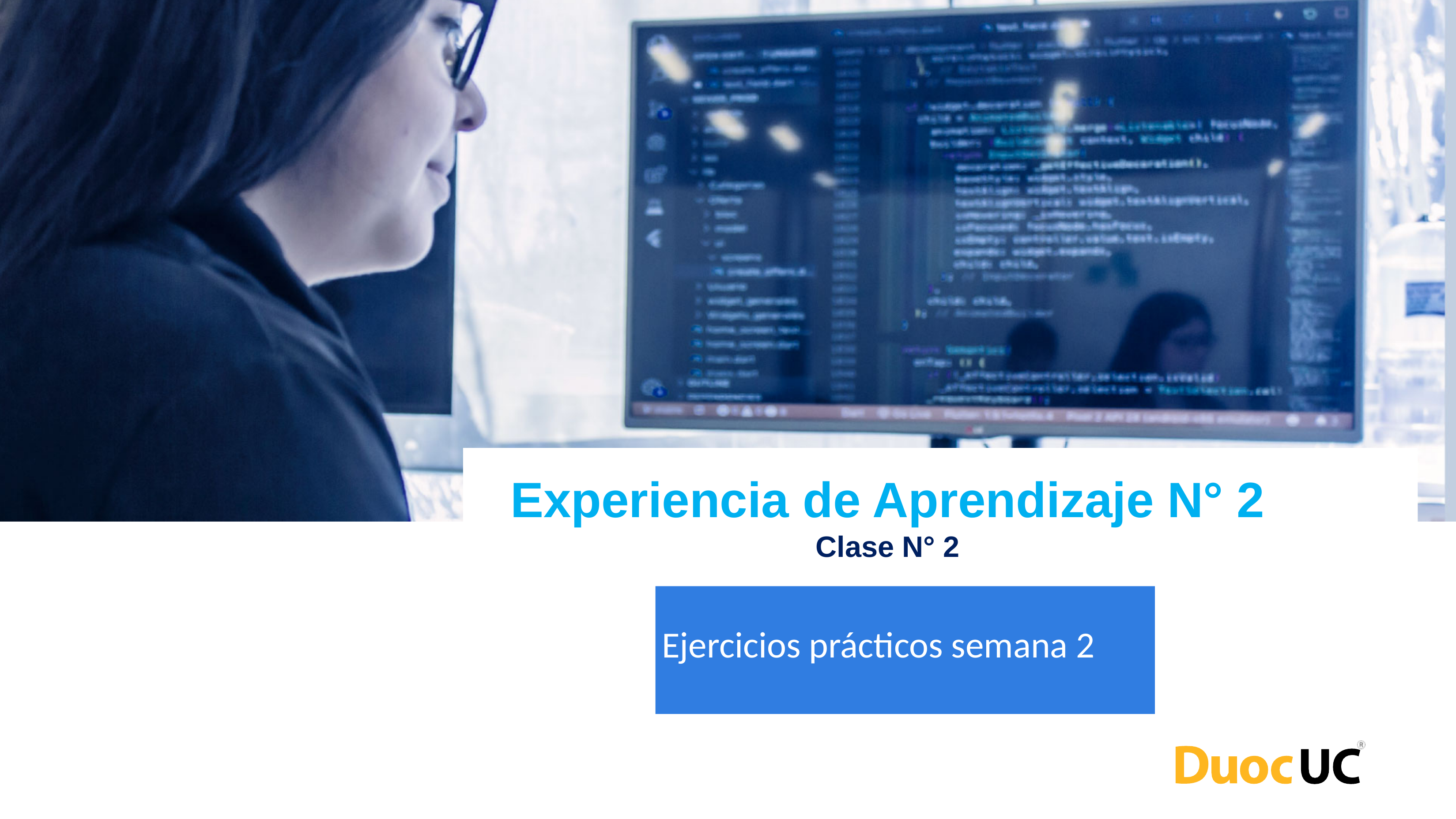

# Experiencia de Aprendizaje N° 2 Clase N° 2

Ejercicios prácticos semana 2